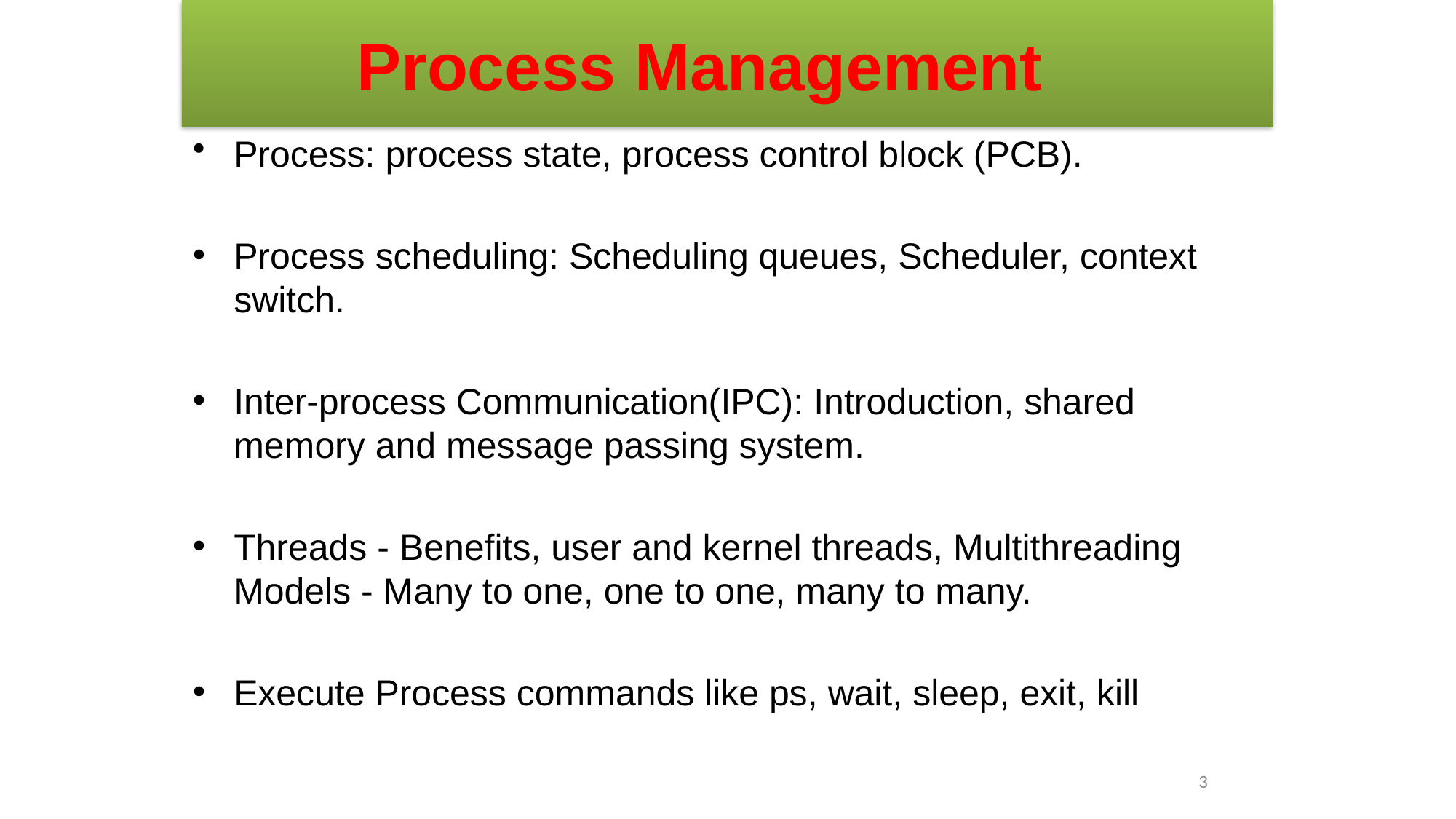

# Process Management
Process: process state, process control block (PCB).

Process scheduling: Scheduling queues, Scheduler, context switch.

Inter-process Communication(IPC): Introduction, shared memory and message passing system.

Threads - Benefits, user and kernel threads, Multithreading Models - Many to one, one to one, many to many.

Execute Process commands like ps, wait, sleep, exit, kill

3